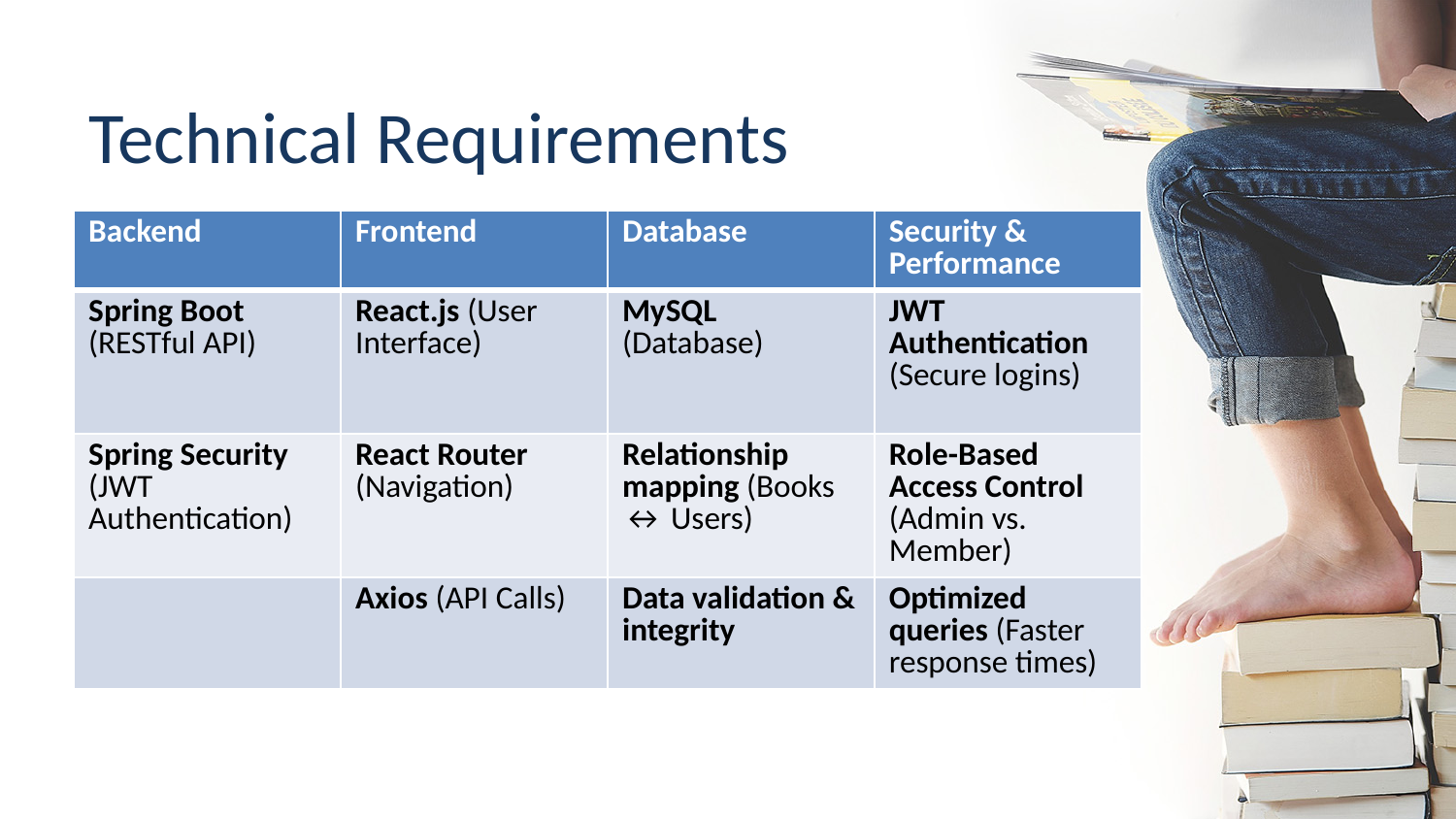

# Technical Requirements
| Backend | Frontend | Database | Security & Performance |
| --- | --- | --- | --- |
| Spring Boot (RESTful API) | React.js (User Interface) | MySQL (Database) | JWT Authentication (Secure logins) |
| Spring Security (JWT Authentication) | React Router (Navigation) | Relationship mapping (Books ↔ Users) | Role-Based Access Control (Admin vs. Member) |
|  | Axios (API Calls) | Data validation & integrity | Optimized queries (Faster response times) |